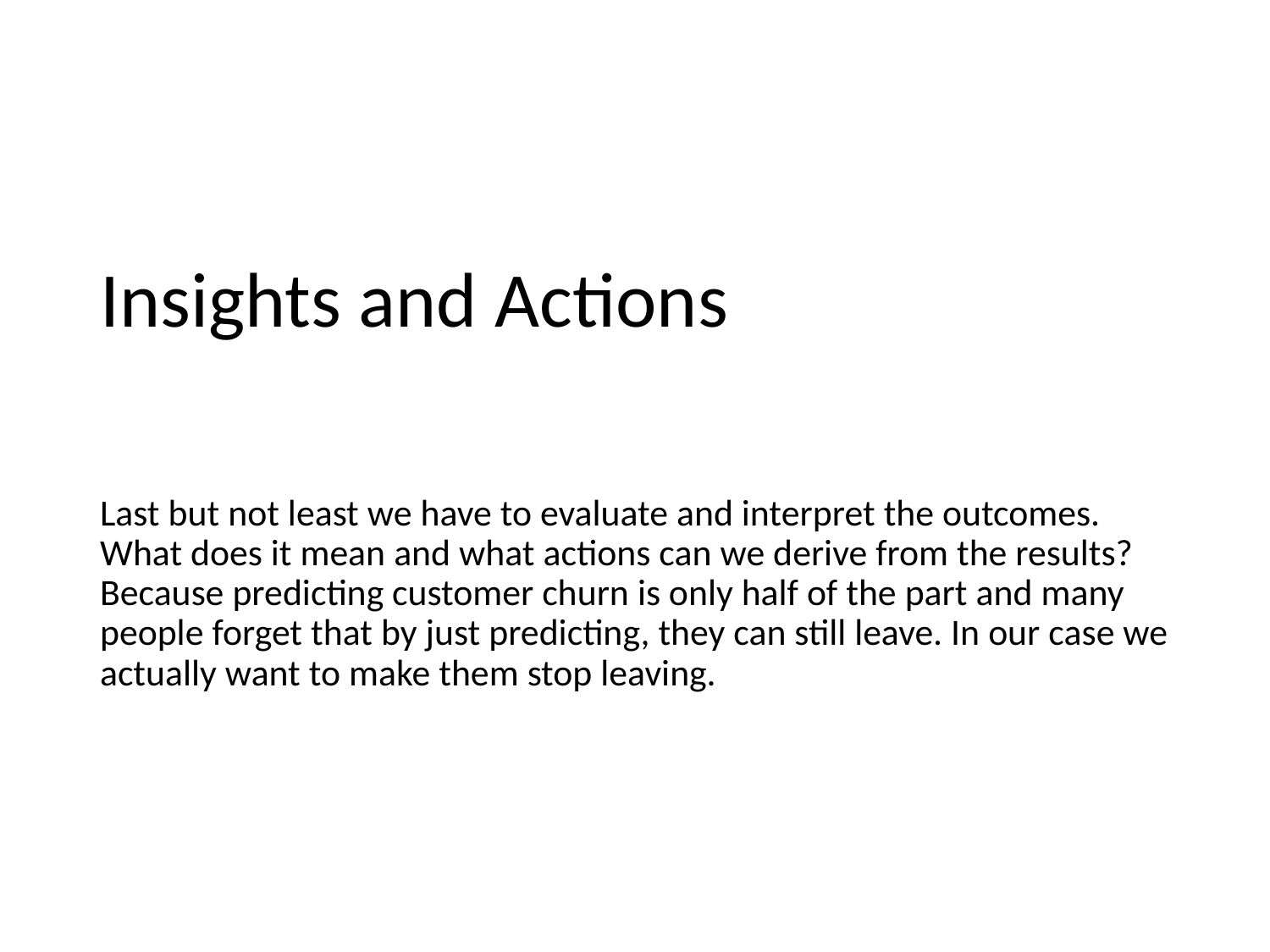

Insights and Actions

Last but not least we have to evaluate and interpret the outcomes. What does it mean and what actions can we derive from the results? Because predicting customer churn is only half of the part and many people forget that by just predicting, they can still leave. In our case we actually want to make them stop leaving.